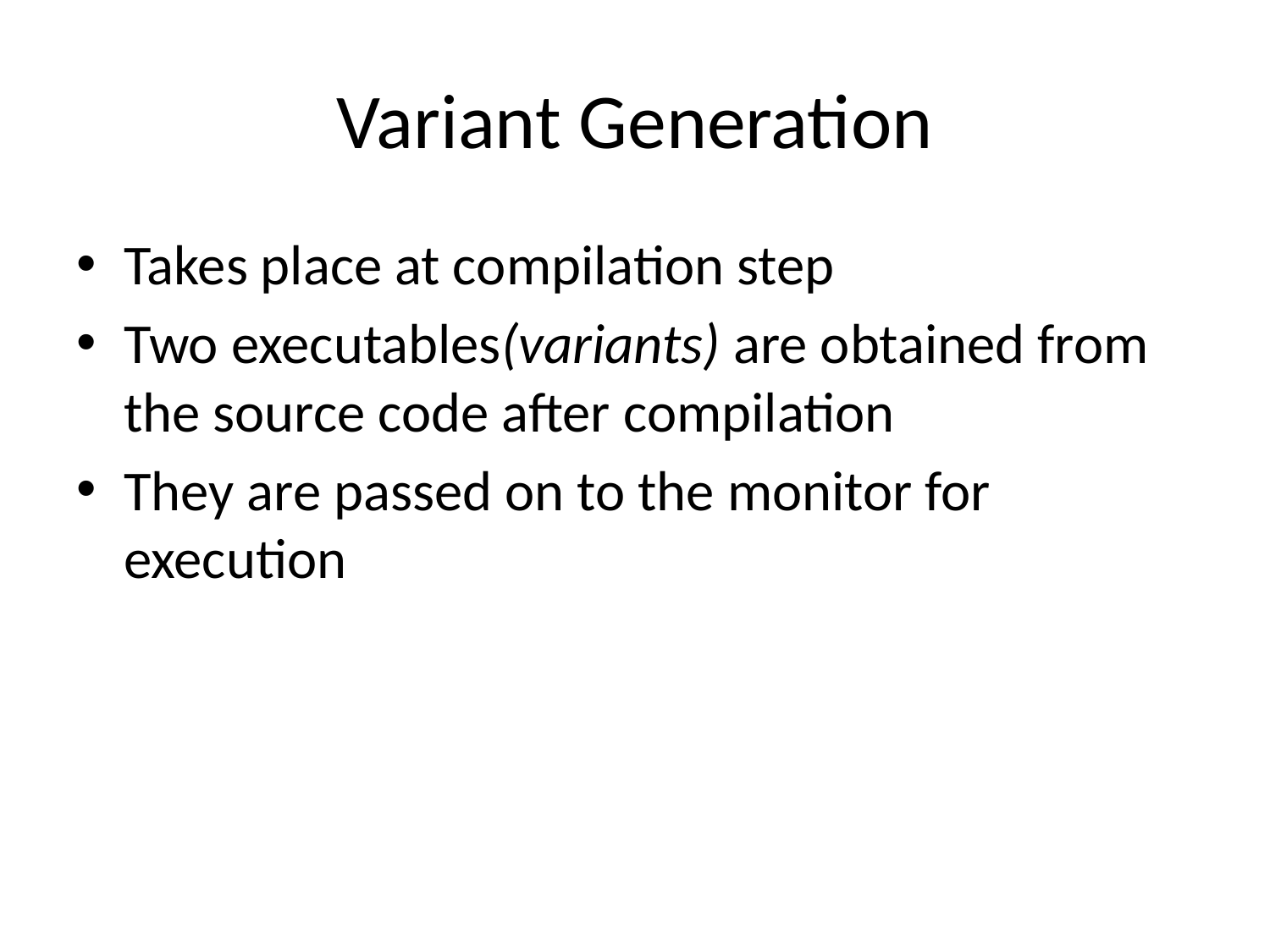

# Variant Generation
Takes place at compilation step
Two executables(variants) are obtained from the source code after compilation
They are passed on to the monitor for execution